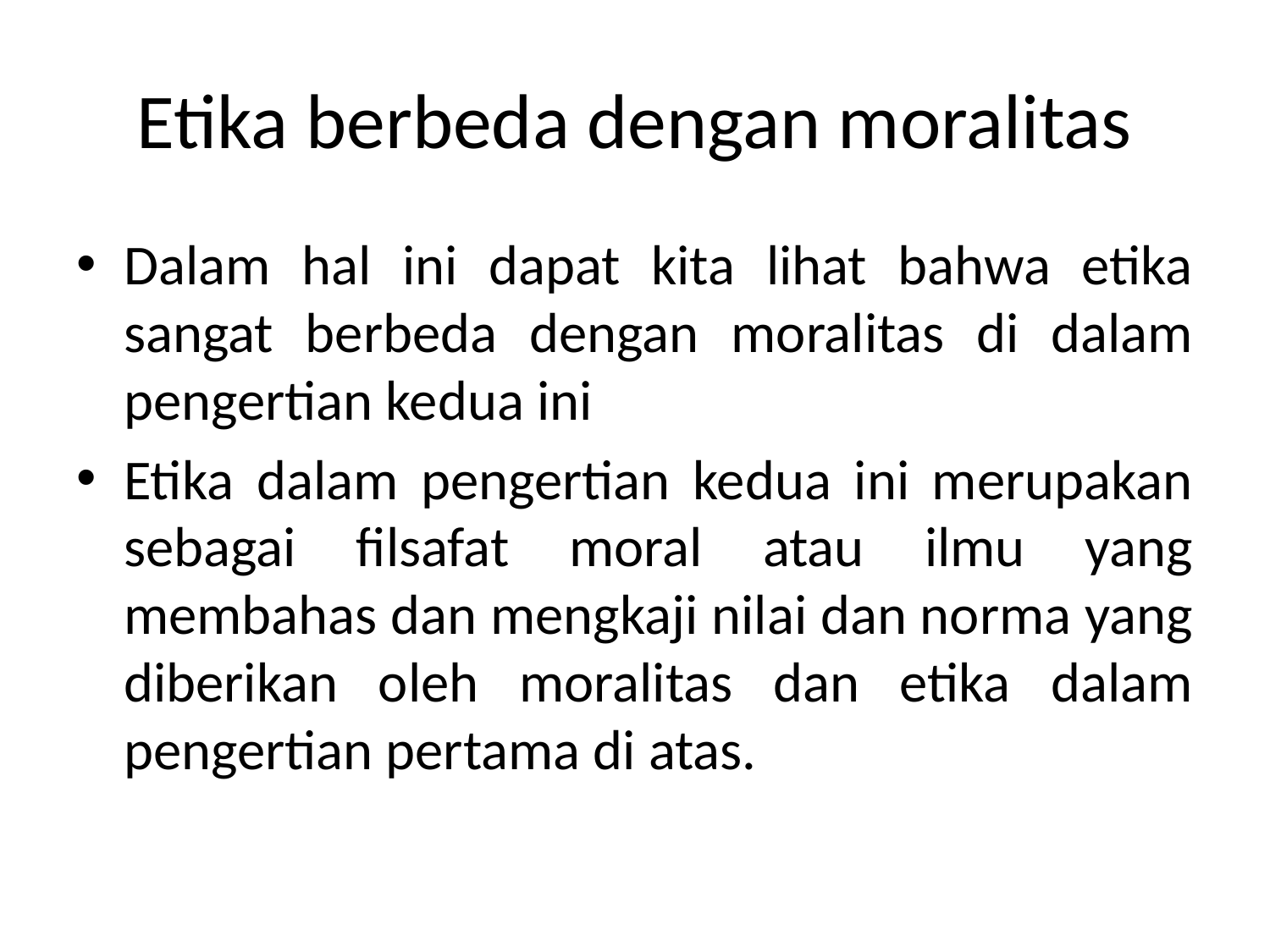

# Etika berbeda dengan moralitas
Dalam hal ini dapat kita lihat bahwa etika sangat berbeda dengan moralitas di dalam pengertian kedua ini
Etika dalam pengertian kedua ini merupakan sebagai filsafat moral atau ilmu yang membahas dan mengkaji nilai dan norma yang diberikan oleh moralitas dan etika dalam pengertian pertama di atas.